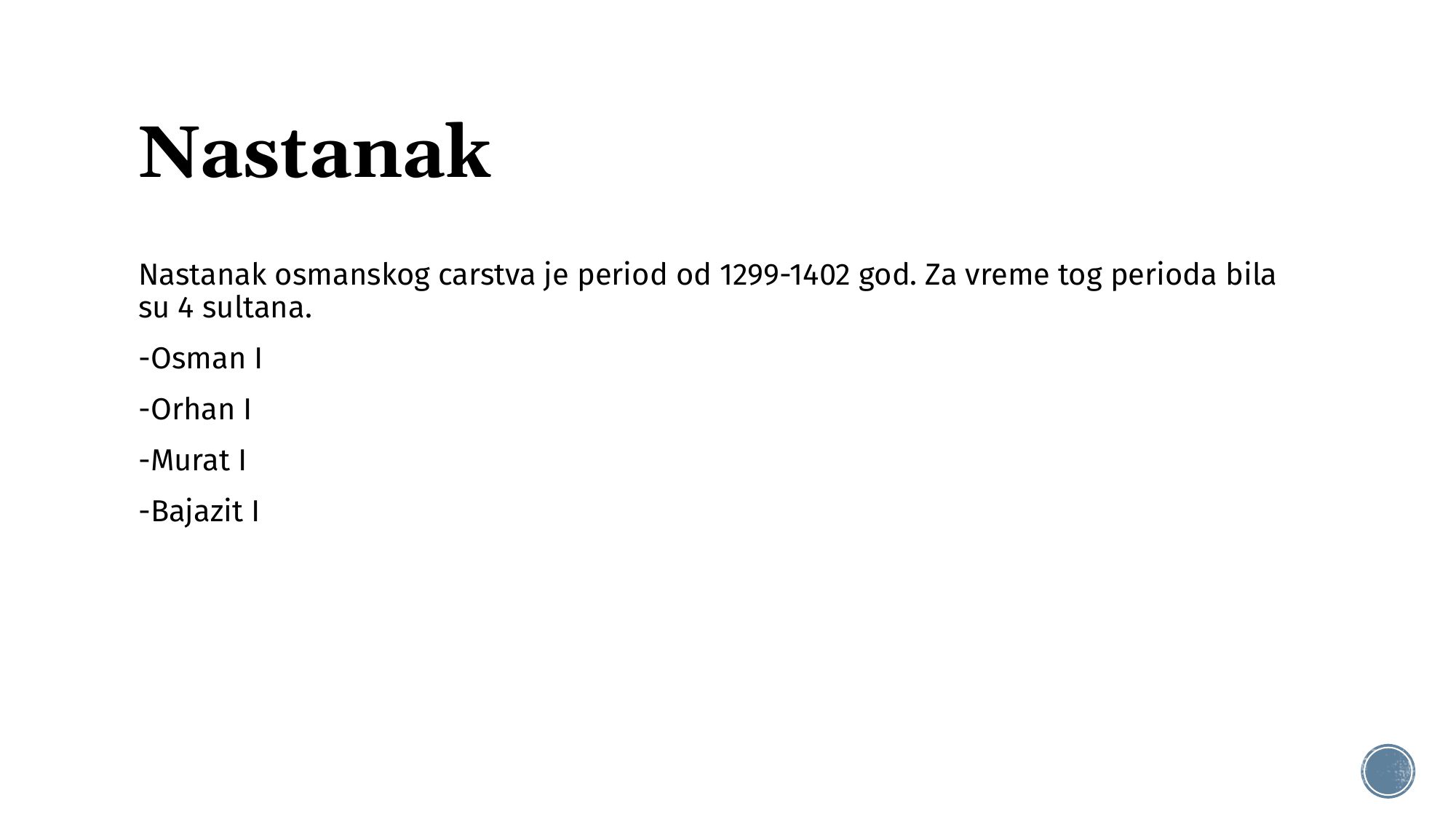

# Nastanak
Nastanak osmanskog carstva je period od 1299-1402 god. Za vreme tog perioda bila su 4 sultana.
-Osman I
-Orhan I
-Murat I
-Bajazit I